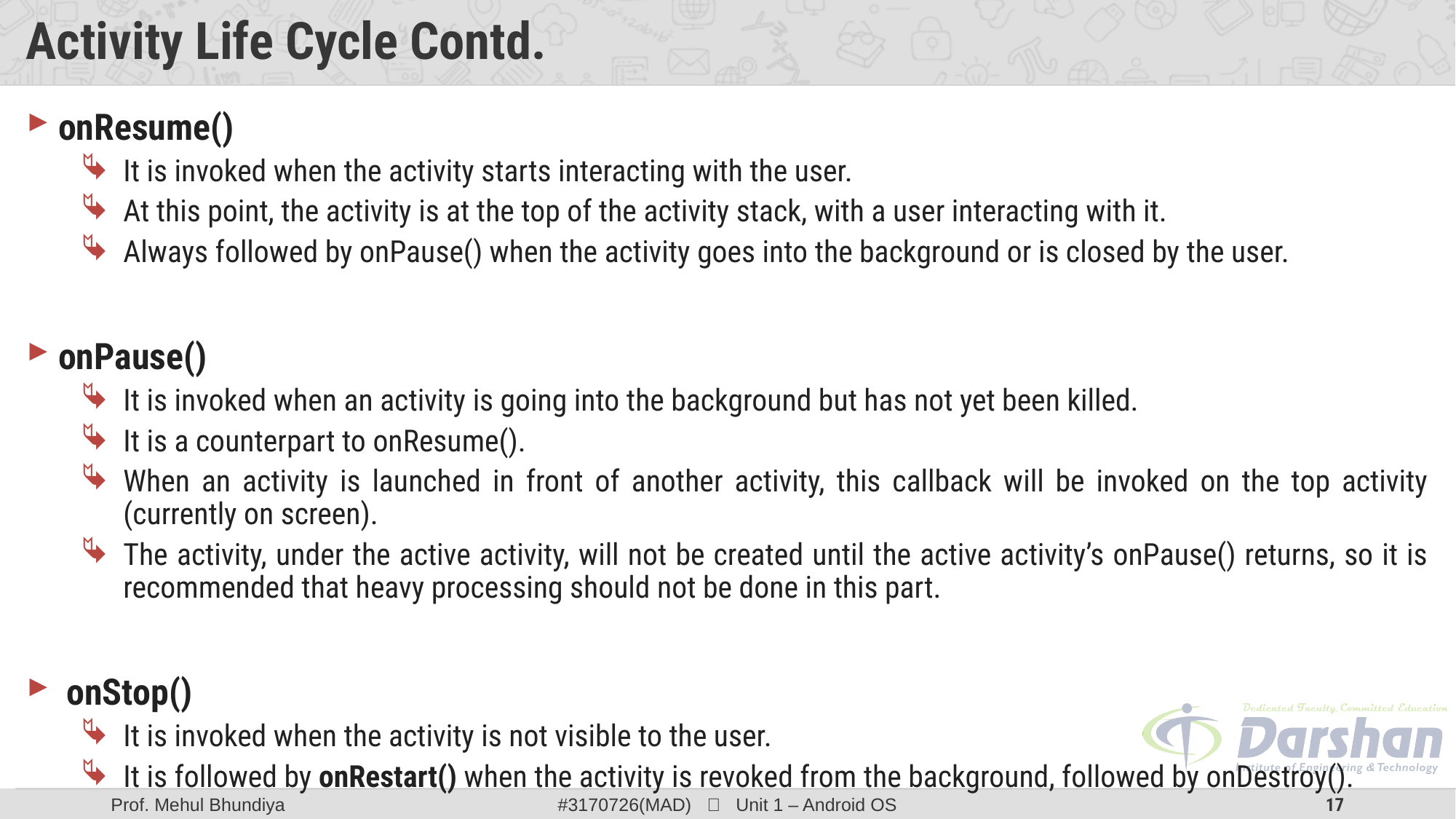

# Activity Life Cycle Contd.
onResume()
It is invoked when the activity starts interacting with the user.
At this point, the activity is at the top of the activity stack, with a user interacting with it.
Always followed by onPause() when the activity goes into the background or is closed by the user.

onPause()
It is invoked when an activity is going into the background but has not yet been killed.
It is a counterpart to onResume().
When an activity is launched in front of another activity, this callback will be invoked on the top activity (currently on screen).
The activity, under the active activity, will not be created until the active activity’s onPause() returns, so it is recommended that heavy processing should not be done in this part.

 onStop()
It is invoked when the activity is not visible to the user.
It is followed by onRestart() when the activity is revoked from the background, followed by onDestroy().